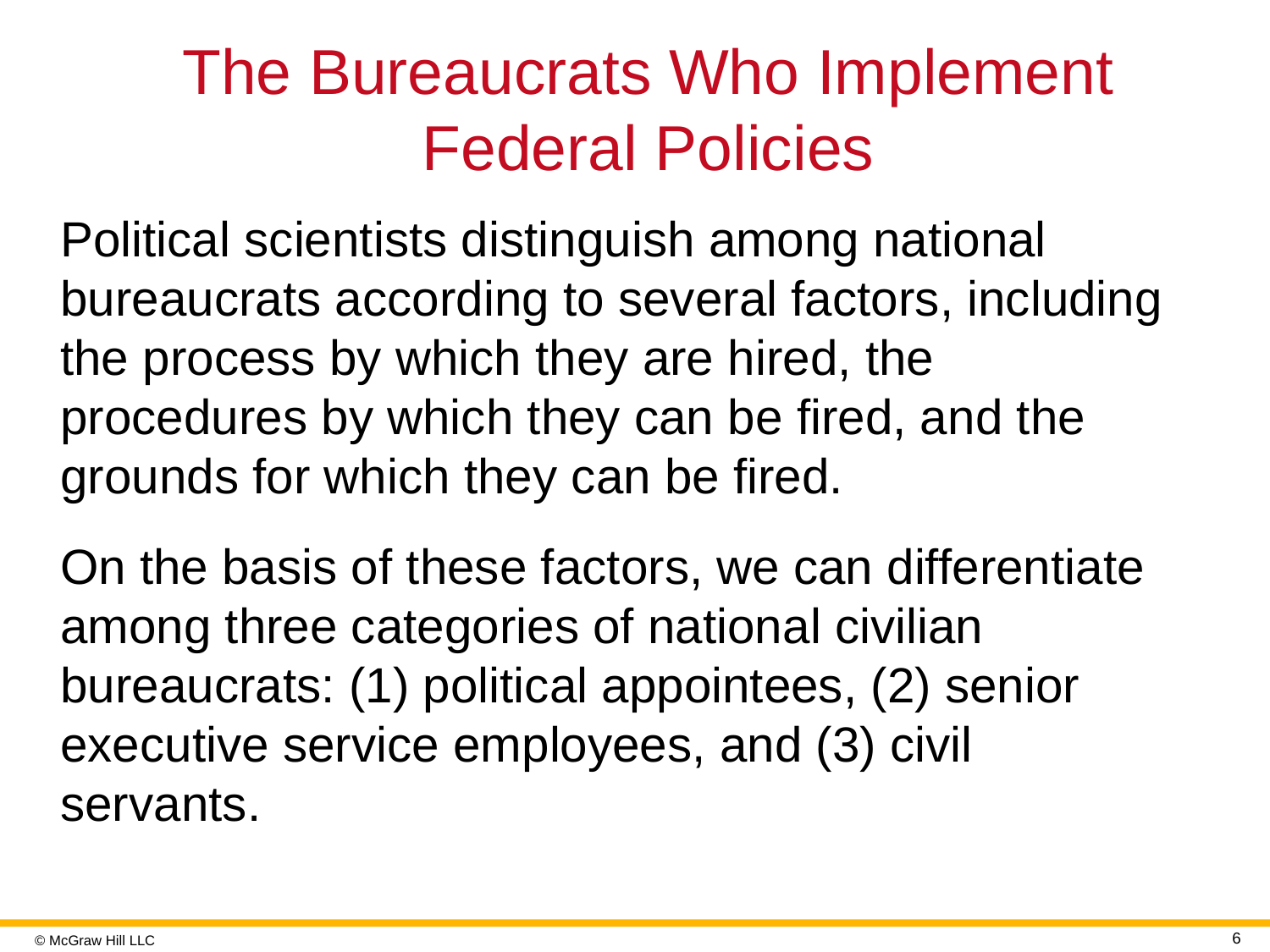

# The Bureaucrats Who Implement Federal Policies
Political scientists distinguish among national bureaucrats according to several factors, including the process by which they are hired, the procedures by which they can be fired, and the grounds for which they can be fired.
On the basis of these factors, we can differentiate among three categories of national civilian bureaucrats: (1) political appointees, (2) senior executive service employees, and (3) civil servants.
6